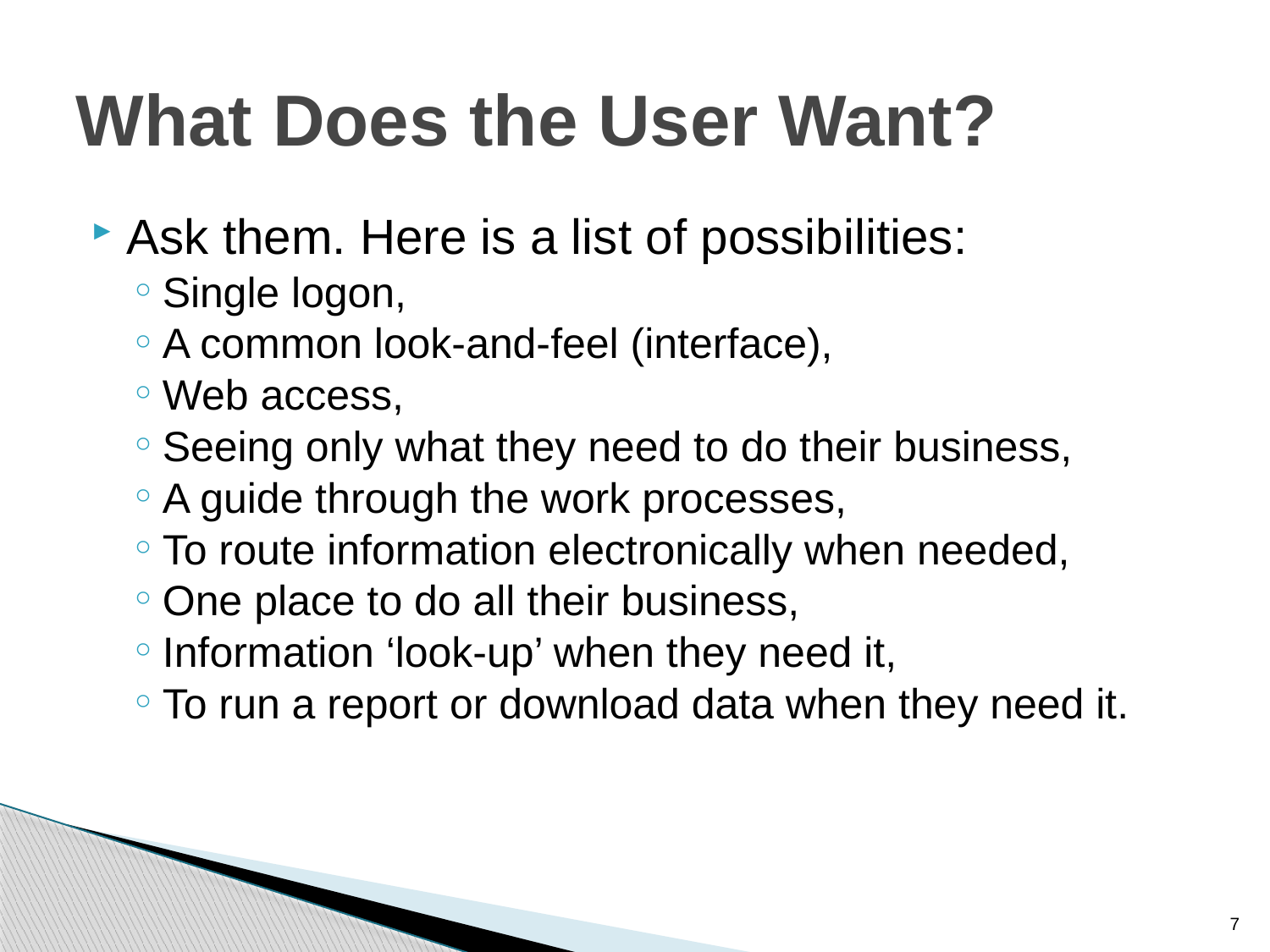

# What Does the User Want?
Ask them. Here is a list of possibilities:
Single logon,
A common look-and-feel (interface),
Web access,
Seeing only what they need to do their business,
A guide through the work processes,
To route information electronically when needed,
One place to do all their business,
Information ‘look-up’ when they need it,
To run a report or download data when they need it.
7